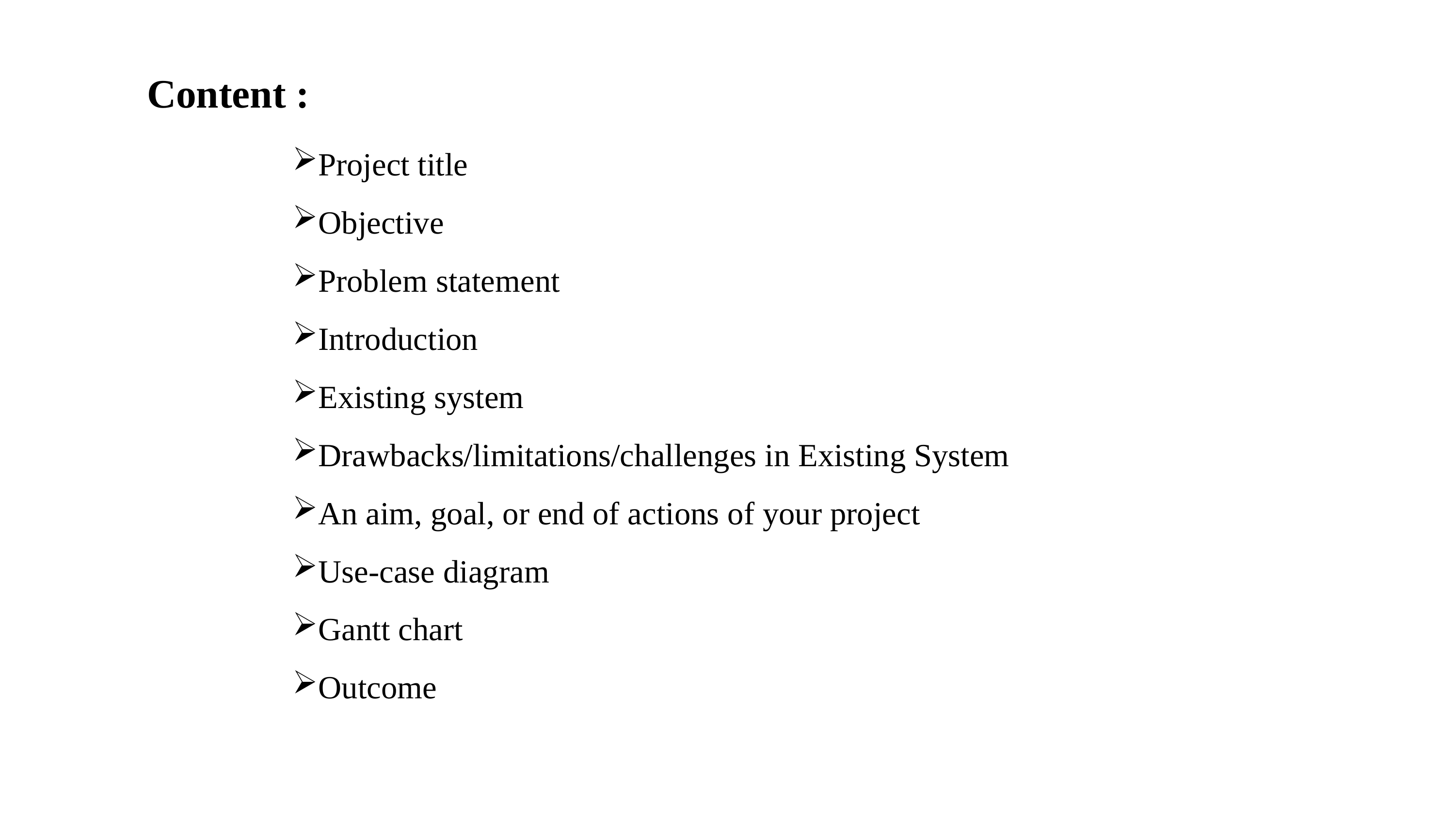

Content :
Project title
Objective
Problem statement
Introduction
Existing system
Drawbacks/limitations/challenges in Existing System
An aim, goal, or end of actions of your project
Use-case diagram
Gantt chart
Outcome